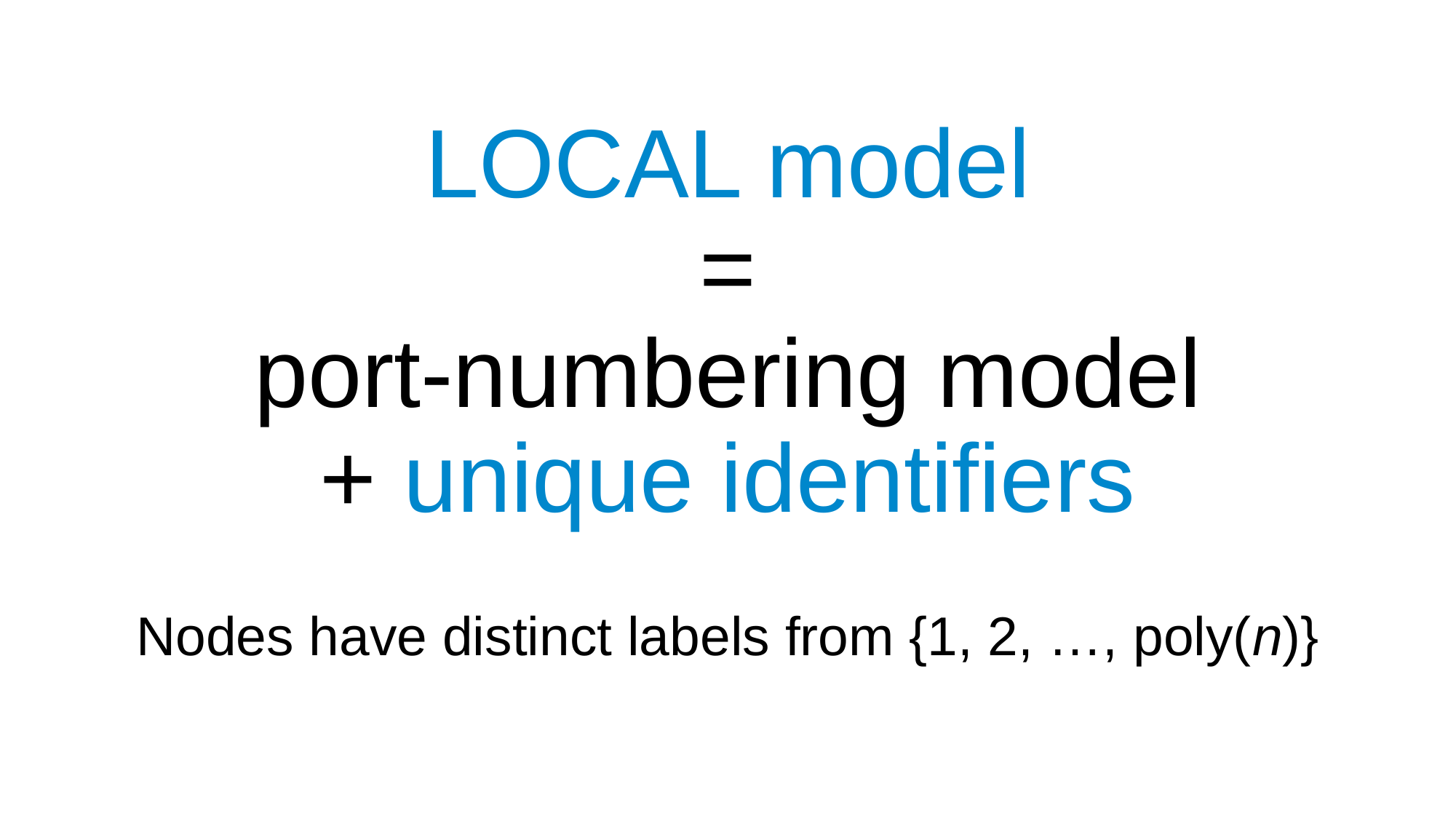

LOCAL model
=
port-numbering model
+ unique identifiers
Nodes have distinct labels from {1, 2, …, poly(n)}